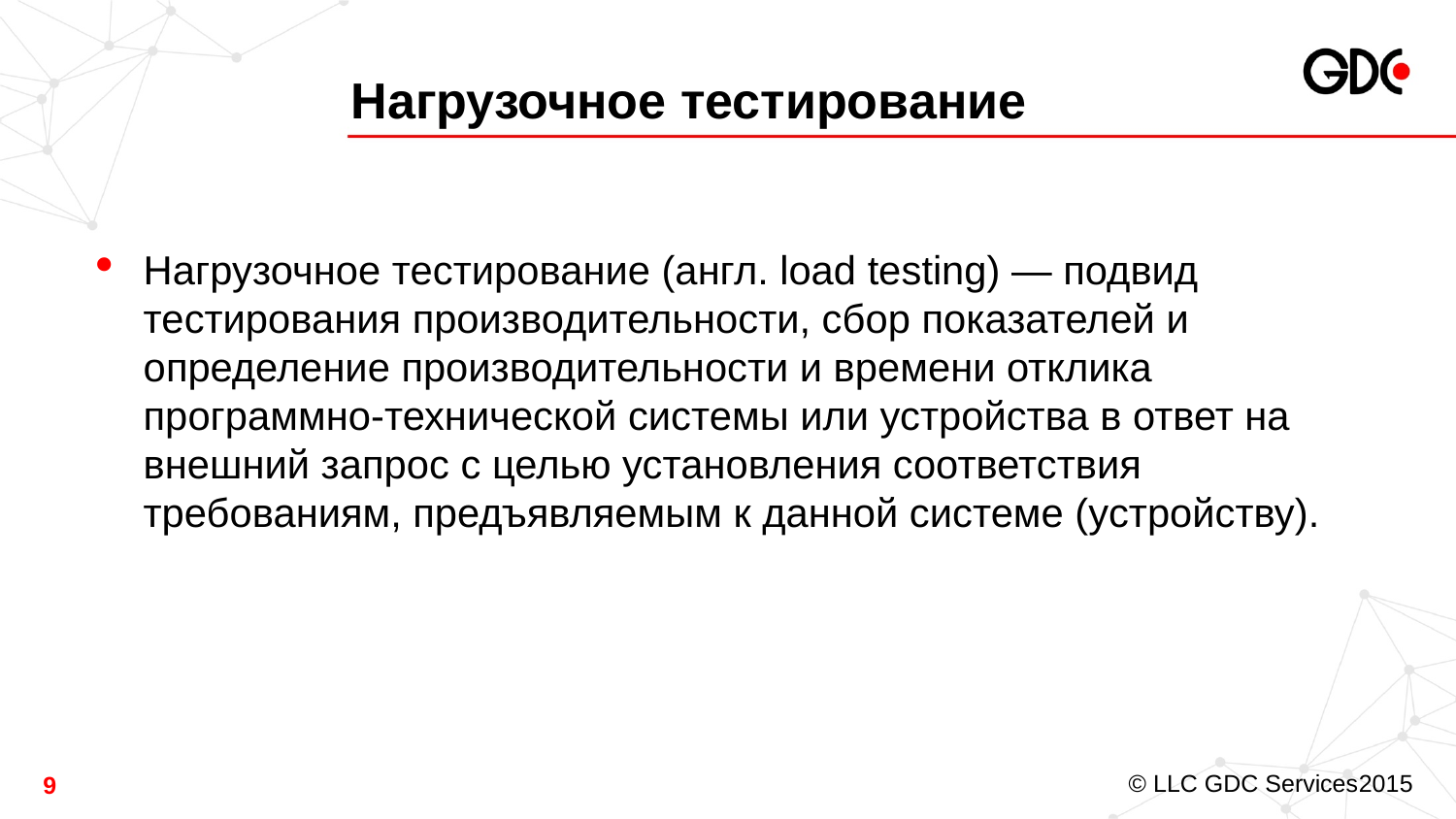

# Нагрузочное тестирование
Нагрузочное тестирование (англ. load testing) — подвид тестирования производительности, сбор показателей и определение производительности и времени отклика программно-технической системы или устройства в ответ на внешний запрос с целью установления соответствия требованиям, предъявляемым к данной системе (устройству).